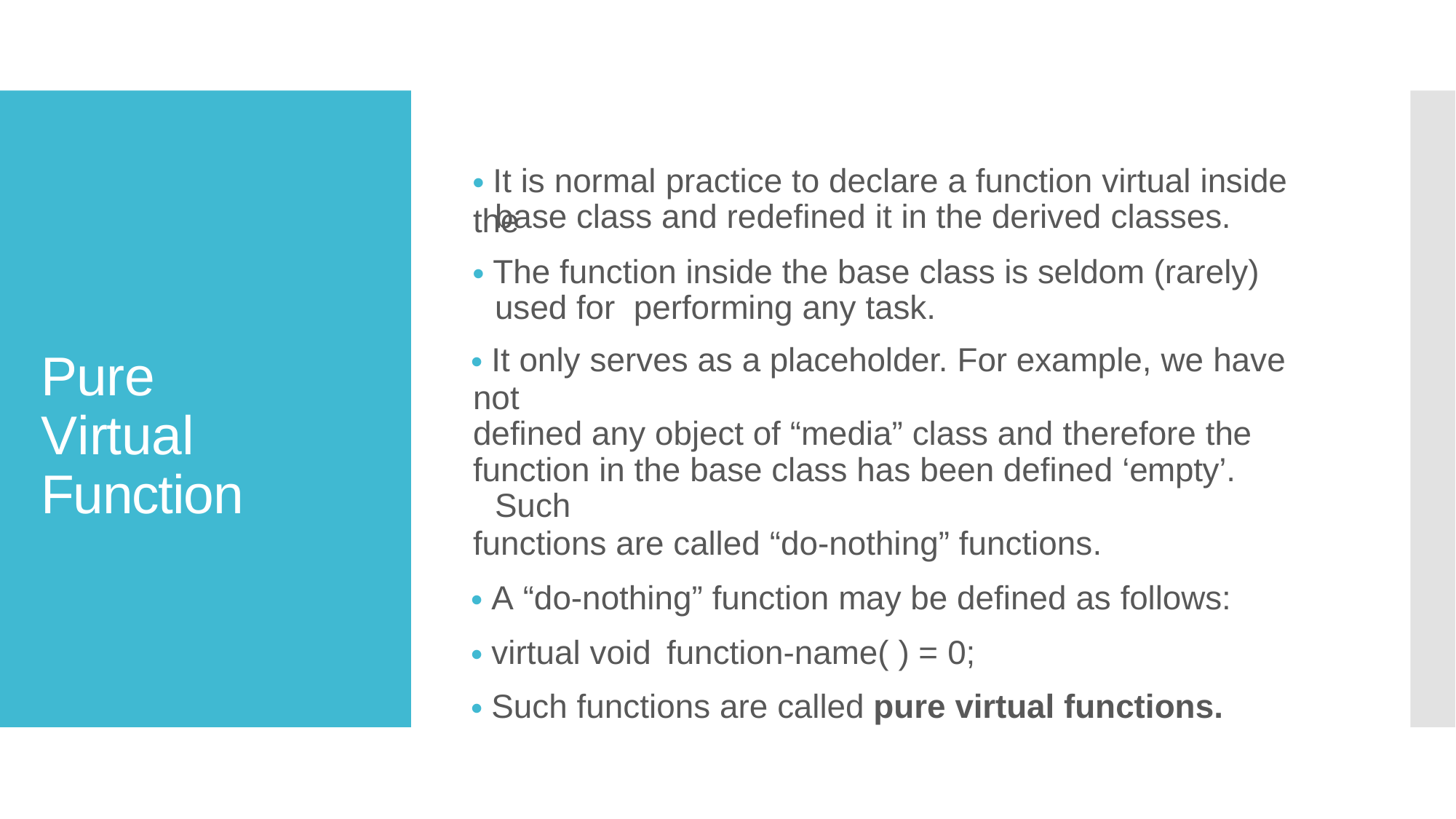

# 🞄 It is normal practice to declare a function virtual inside the
base class and redefined it in the derived classes.
🞄 The function inside the base class is seldom (rarely) used for  performing any task.
🞄 It only serves as a placeholder. For example, we have not
defined any object of “media” class and therefore the
function in the base class has been defined ‘empty’. Such
functions are called “do-nothing” functions.
🞄 A “do-nothing” function may be defined as follows:
🞄 virtual void function-name( ) = 0;
🞄 Such functions are called pure virtual functions.
Pure Virtual  Function